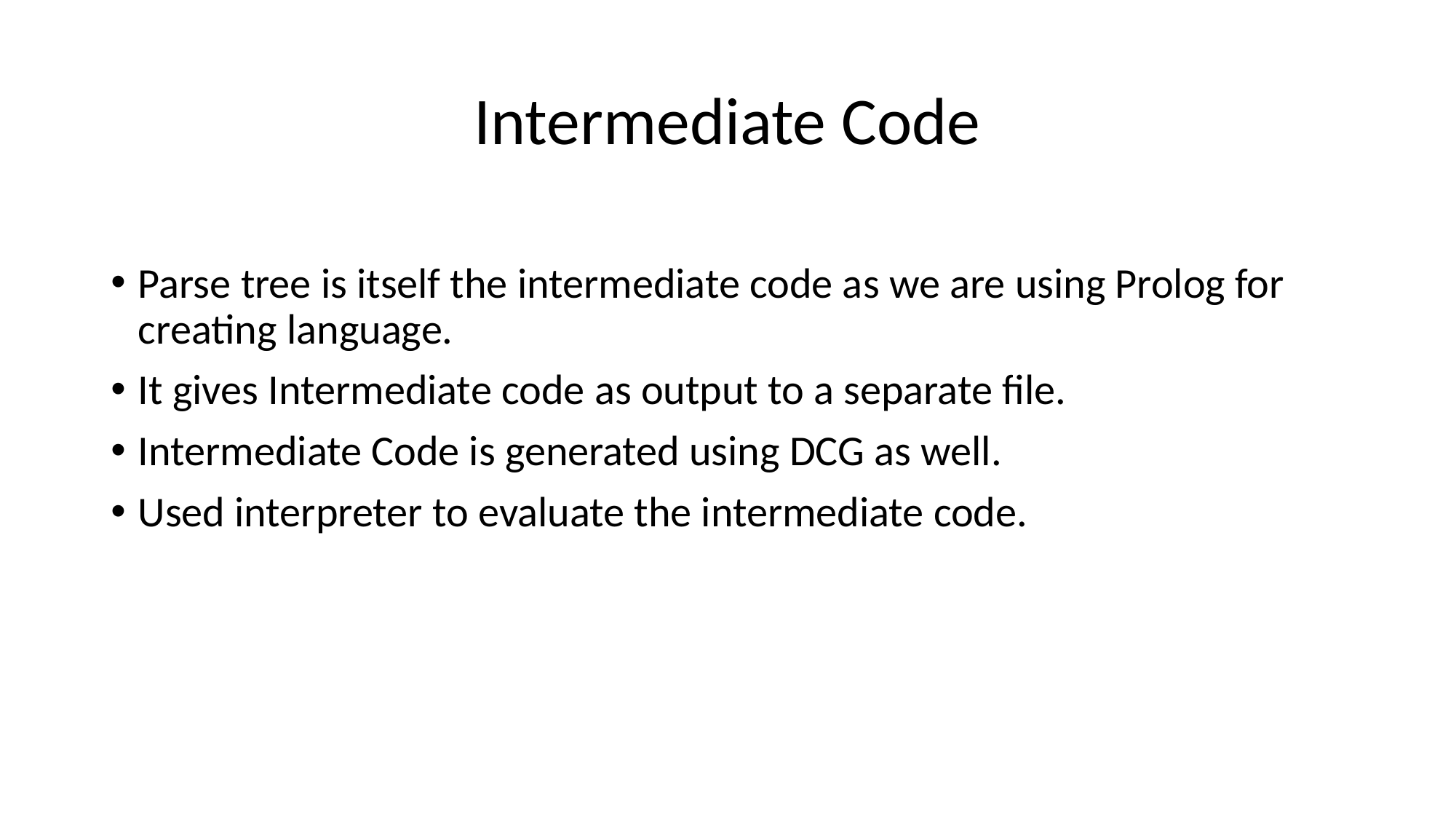

# Intermediate Code
Parse tree is itself the intermediate code as we are using Prolog for creating language.
It gives Intermediate code as output to a separate file.
Intermediate Code is generated using DCG as well.
Used interpreter to evaluate the intermediate code.